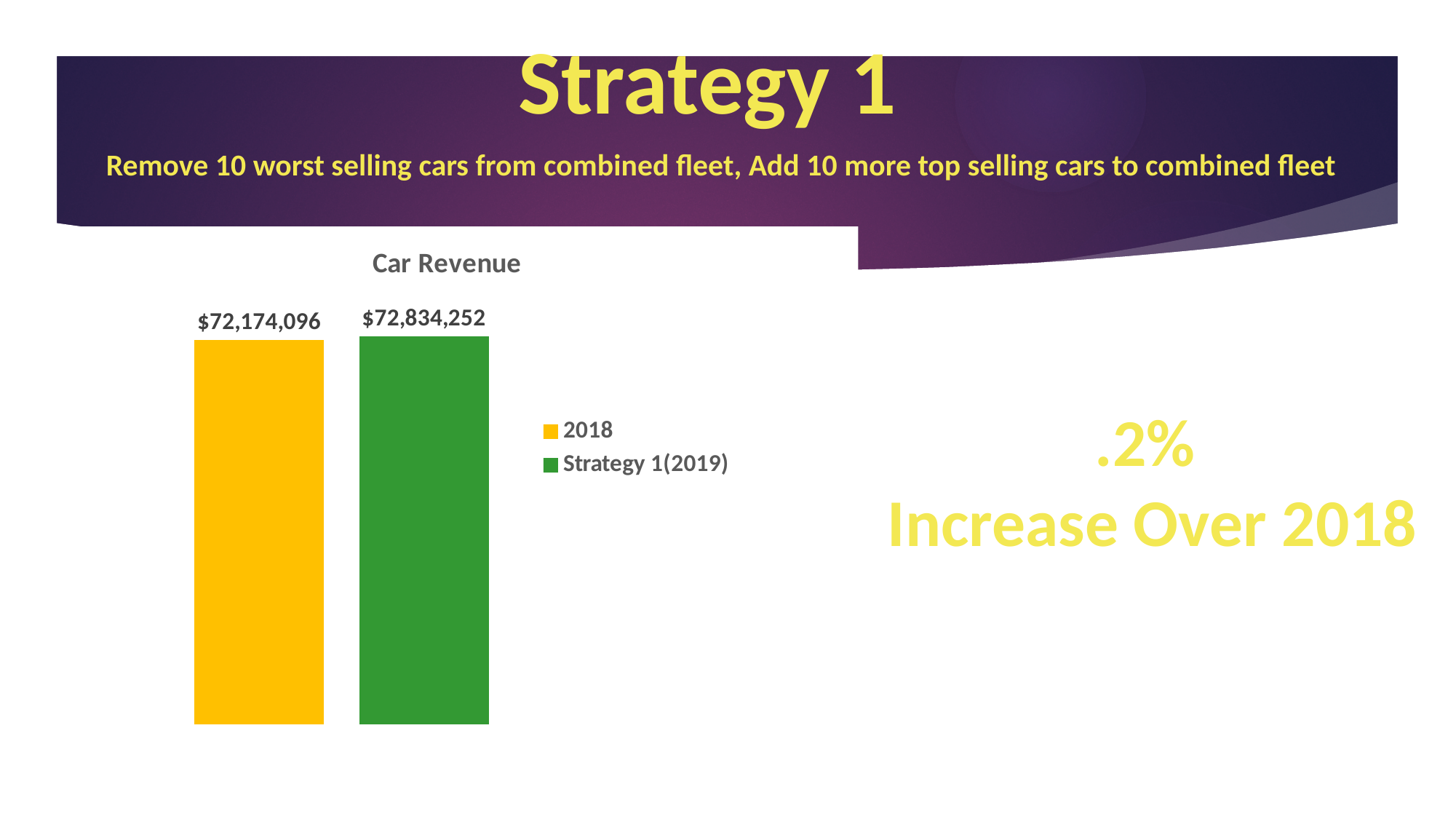

Strategy 1
Remove 10 worst selling cars from combined fleet, Add 10 more top selling cars to combined fleet

### Chart: Car Revenue

| Category | 2018 | Strategy 1(2019) |
|---|---|---|
| Car Revenue | 72174096.0 | 72834252.0 |
.2%
Increase Over 2018